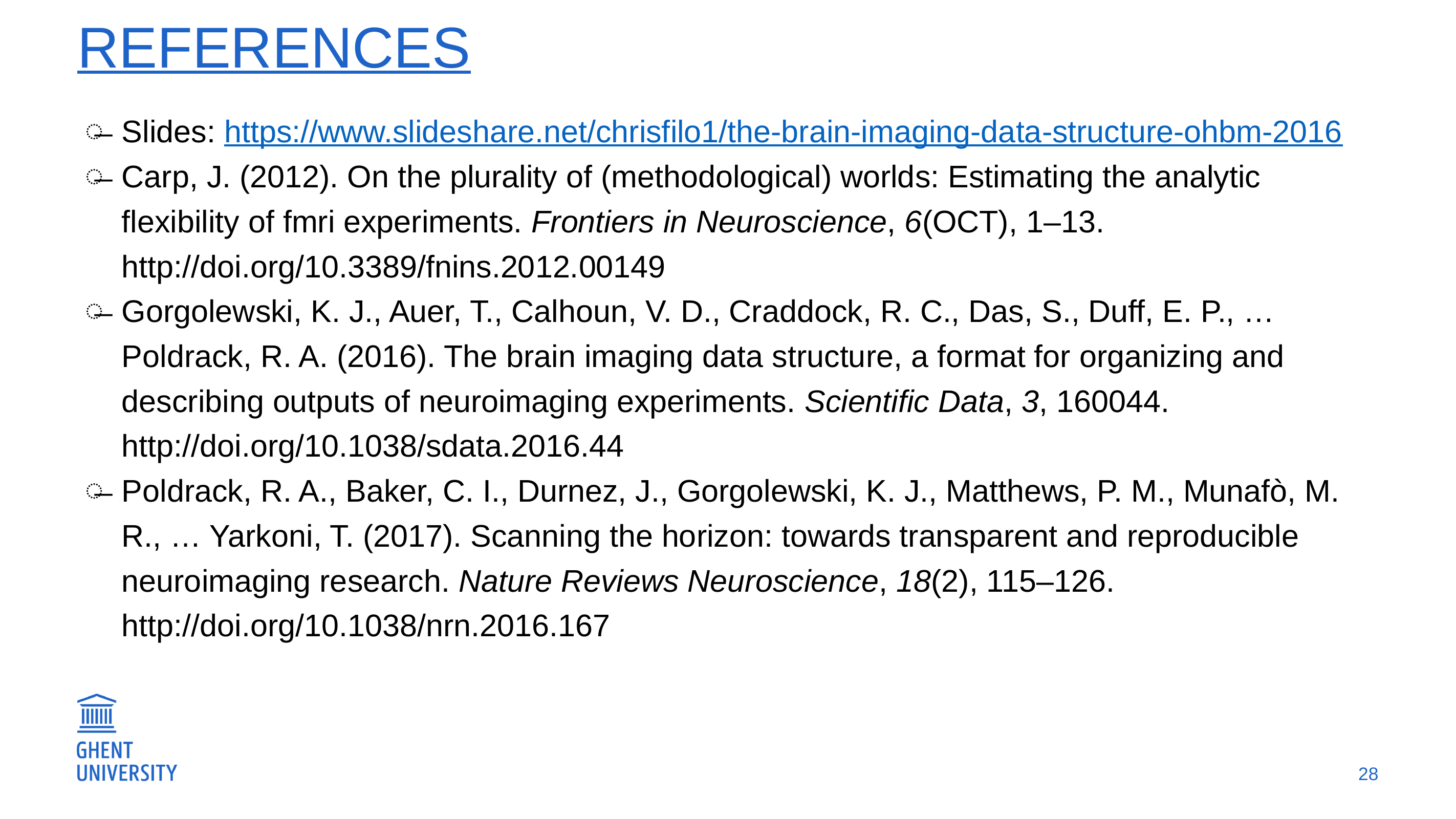

# References
Slides: https://www.slideshare.net/chrisfilo1/the-brain-imaging-data-structure-ohbm-2016
Carp, J. (2012). On the plurality of (methodological) worlds: Estimating the analytic flexibility of fmri experiments. Frontiers in Neuroscience, 6(OCT), 1–13. http://doi.org/10.3389/fnins.2012.00149
Gorgolewski, K. J., Auer, T., Calhoun, V. D., Craddock, R. C., Das, S., Duff, E. P., … Poldrack, R. A. (2016). The brain imaging data structure, a format for organizing and describing outputs of neuroimaging experiments. Scientific Data, 3, 160044. http://doi.org/10.1038/sdata.2016.44
Poldrack, R. A., Baker, C. I., Durnez, J., Gorgolewski, K. J., Matthews, P. M., Munafò, M. R., … Yarkoni, T. (2017). Scanning the horizon: towards transparent and reproducible neuroimaging research. Nature Reviews Neuroscience, 18(2), 115–126. http://doi.org/10.1038/nrn.2016.167

28